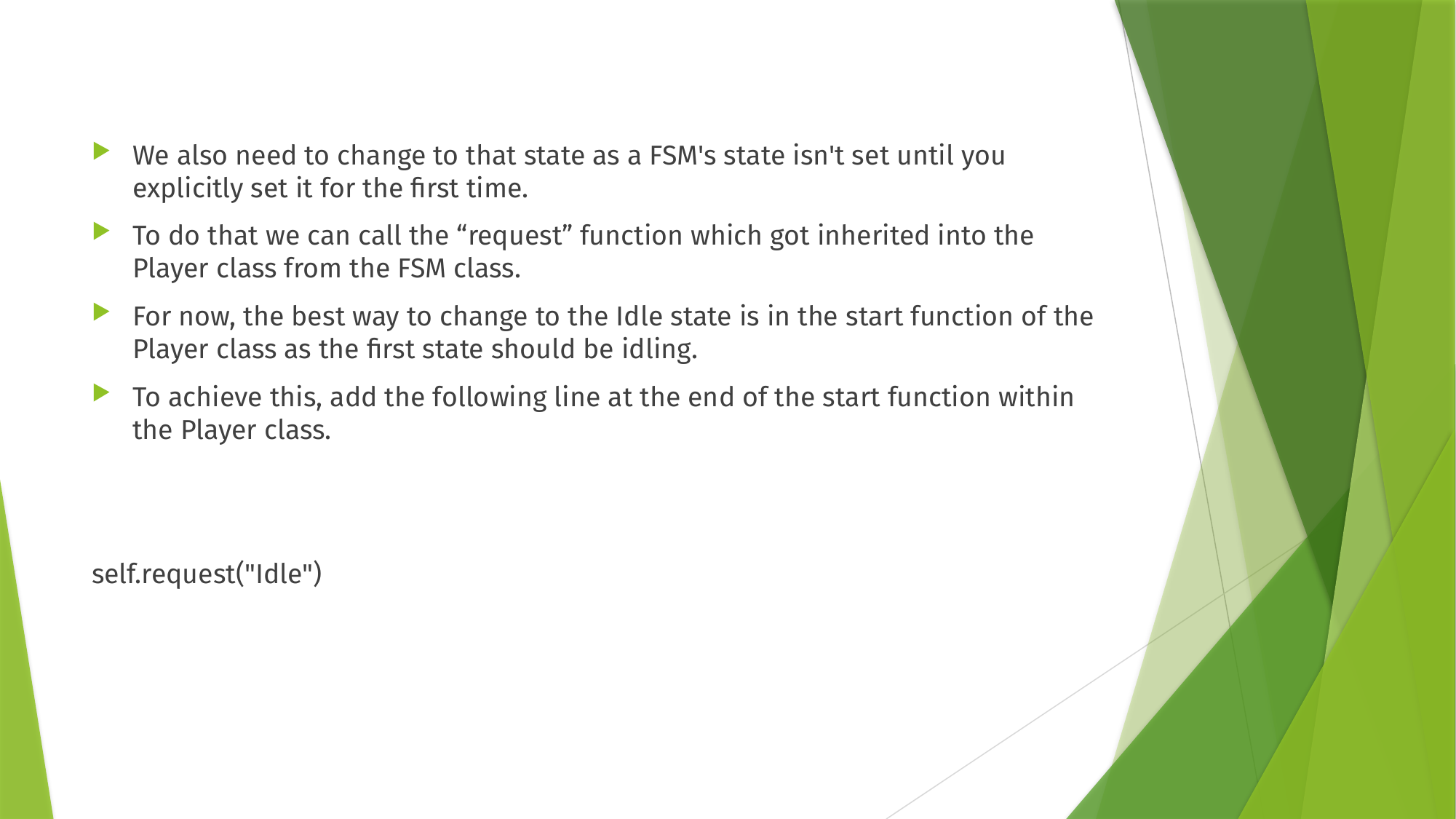

We also need to change to that state as a FSM's state isn't set until you explicitly set it for the first time.
To do that we can call the “request” function which got inherited into the Player class from the FSM class.
For now, the best way to change to the Idle state is in the start function of the Player class as the first state should be idling.
To achieve this, add the following line at the end of the start function within the Player class.

self.request("Idle")